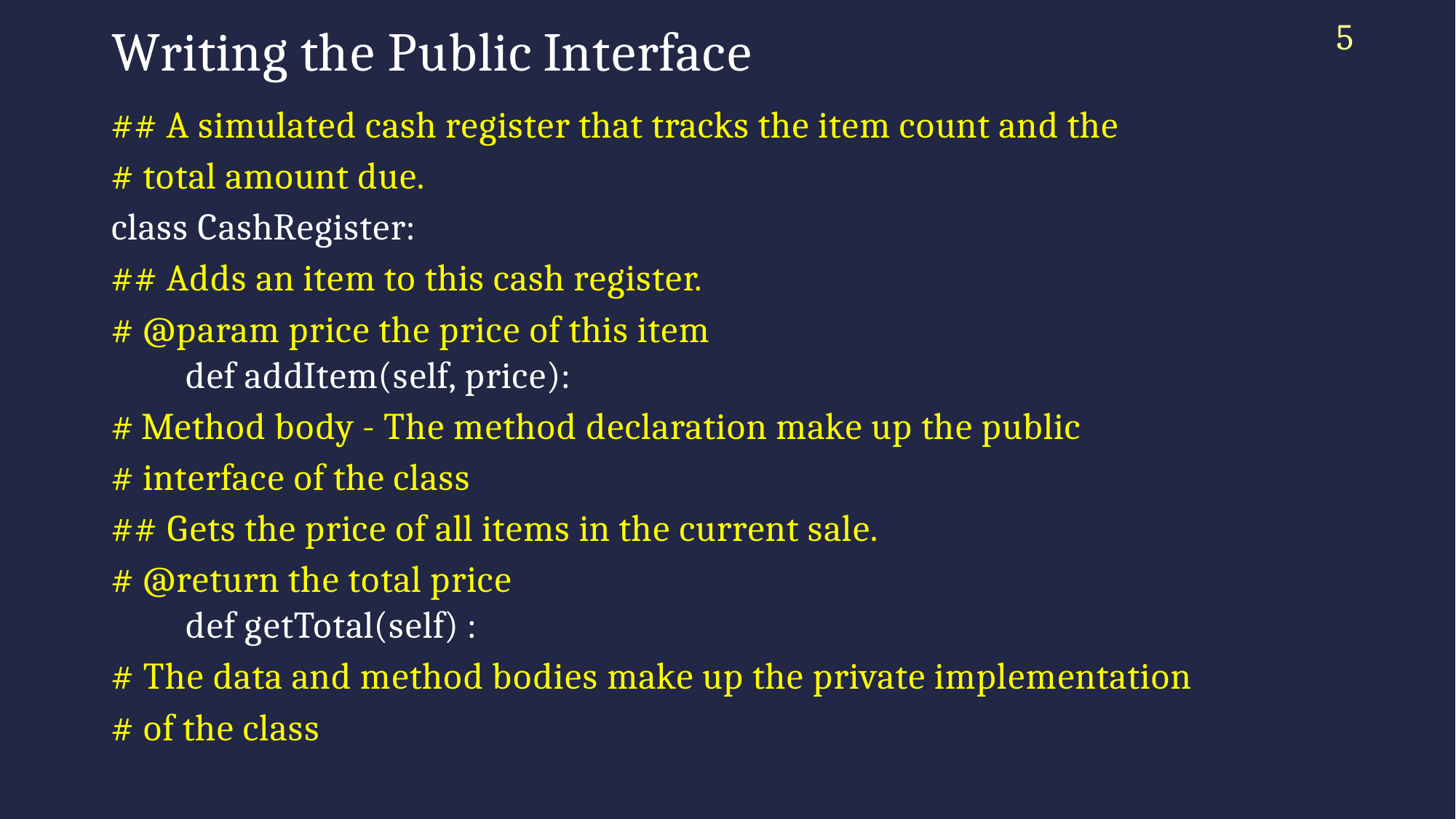

5
# Writing the Public Interface
## A simulated cash register that tracks the item count and the
# total amount due.
class CashRegister:
## Adds an item to this cash register.
# @param price the price of this item
   def addItem(self, price):
# Method body - The method declaration make up the public
# interface of the class
## Gets the price of all items in the current sale.
# @return the total price
   def getTotal(self) :
# The data and method bodies make up the private implementation
# of the class